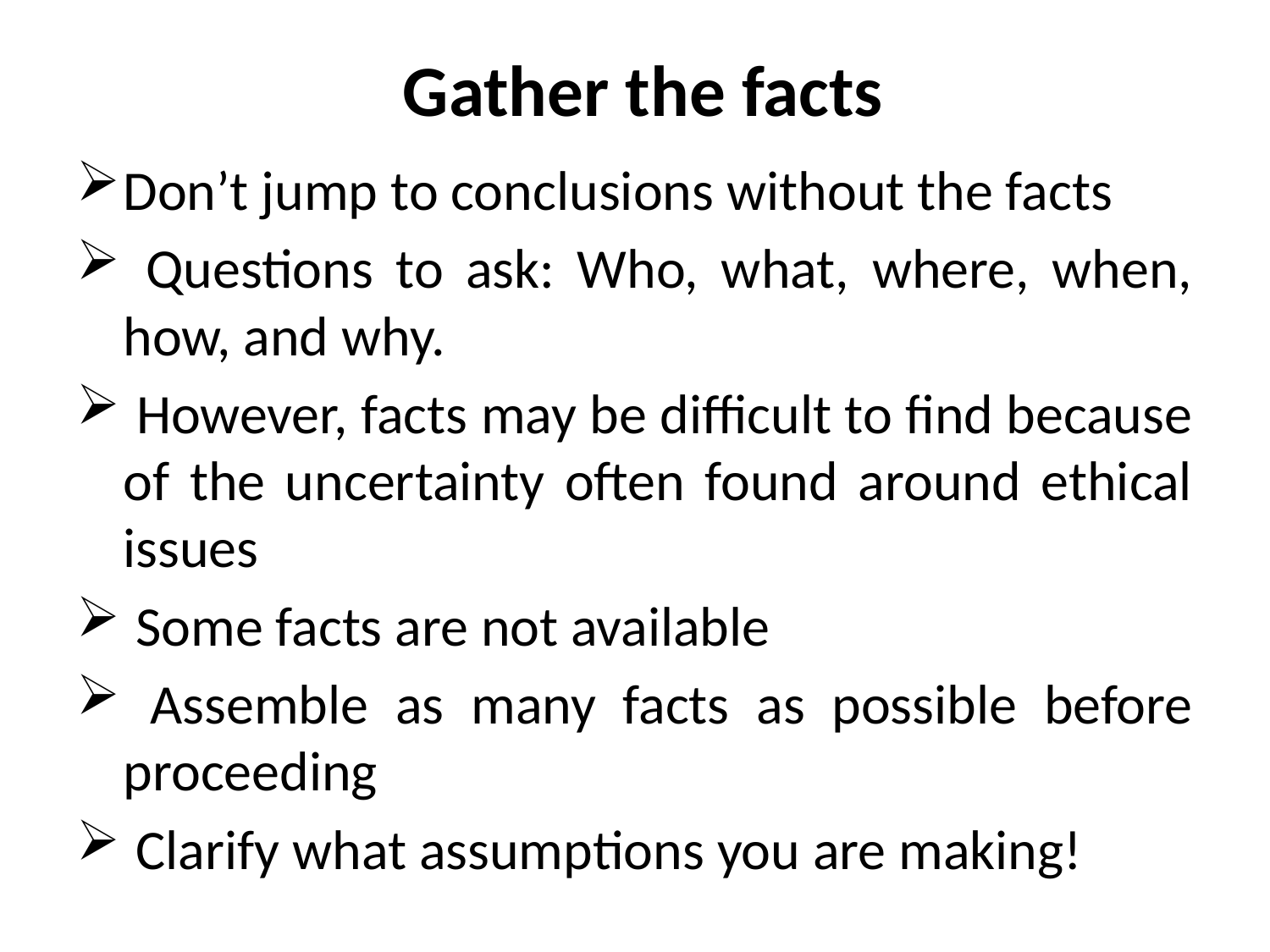

# Gather the facts
Don’t jump to conclusions without the facts
 Questions to ask: Who, what, where, when, how, and why.
 However, facts may be difficult to find because of the uncertainty often found around ethical issues
 Some facts are not available
 Assemble as many facts as possible before proceeding
 Clarify what assumptions you are making!